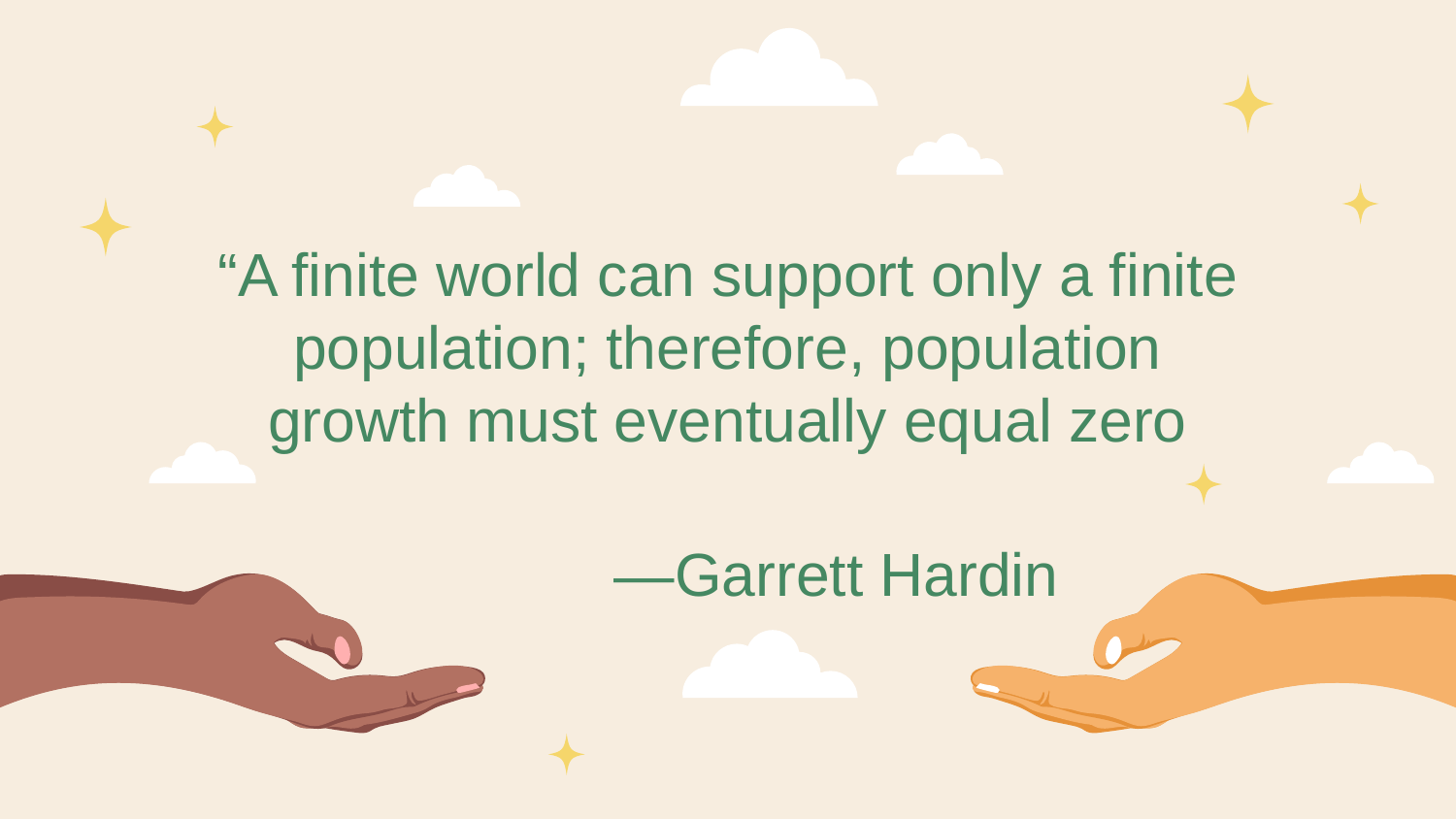

“A finite world can support only a finite population; therefore, population growth must eventually equal zero

# —Garrett Hardin